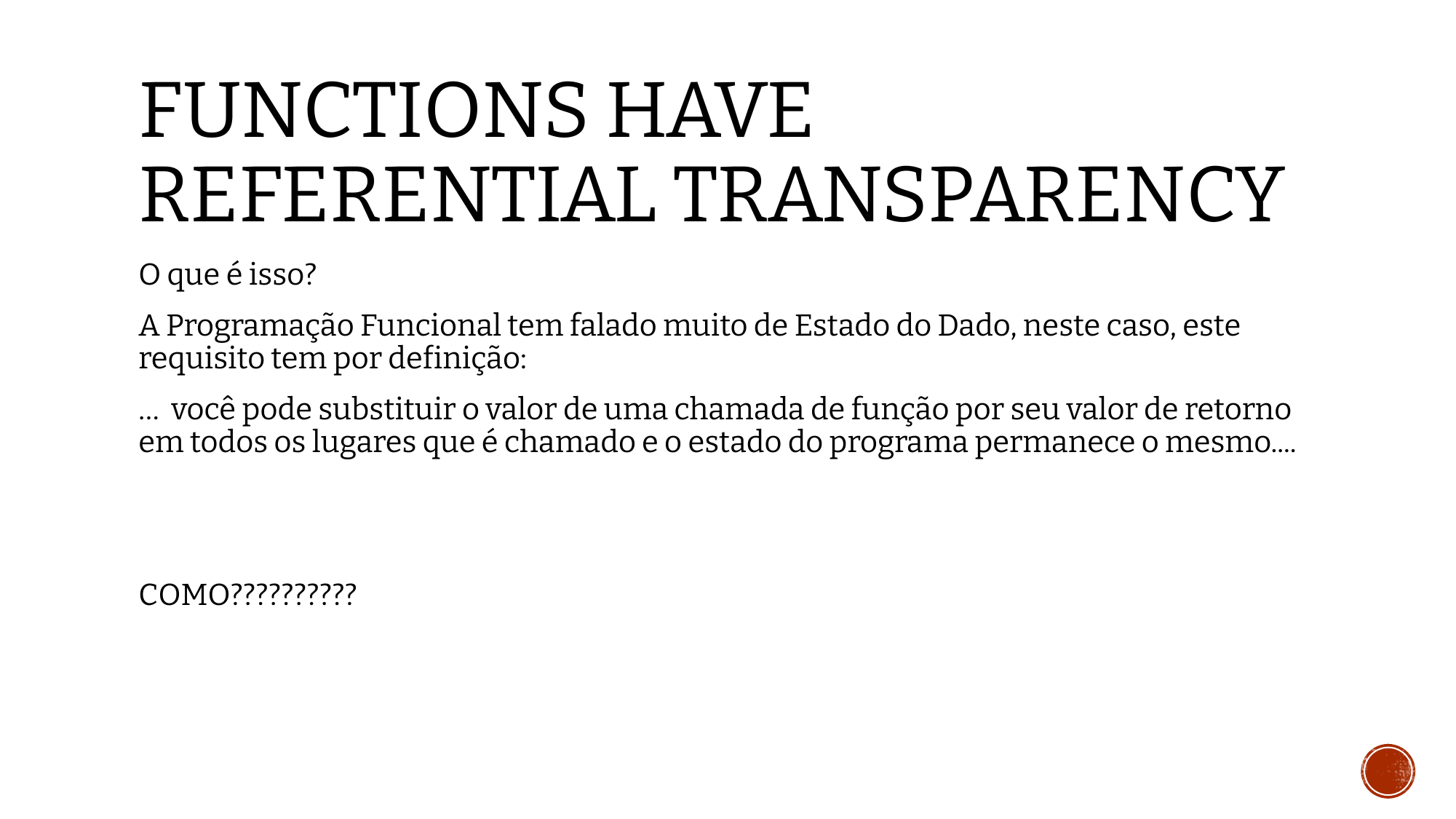

# Functions have Referential Transparency
O que é isso?
A Programação Funcional tem falado muito de Estado do Dado, neste caso, este requisito tem por definição:
…  você pode substituir o valor de uma chamada de função por seu valor de retorno em todos os lugares que é chamado e o estado do programa permanece o mesmo....

COMO??????????